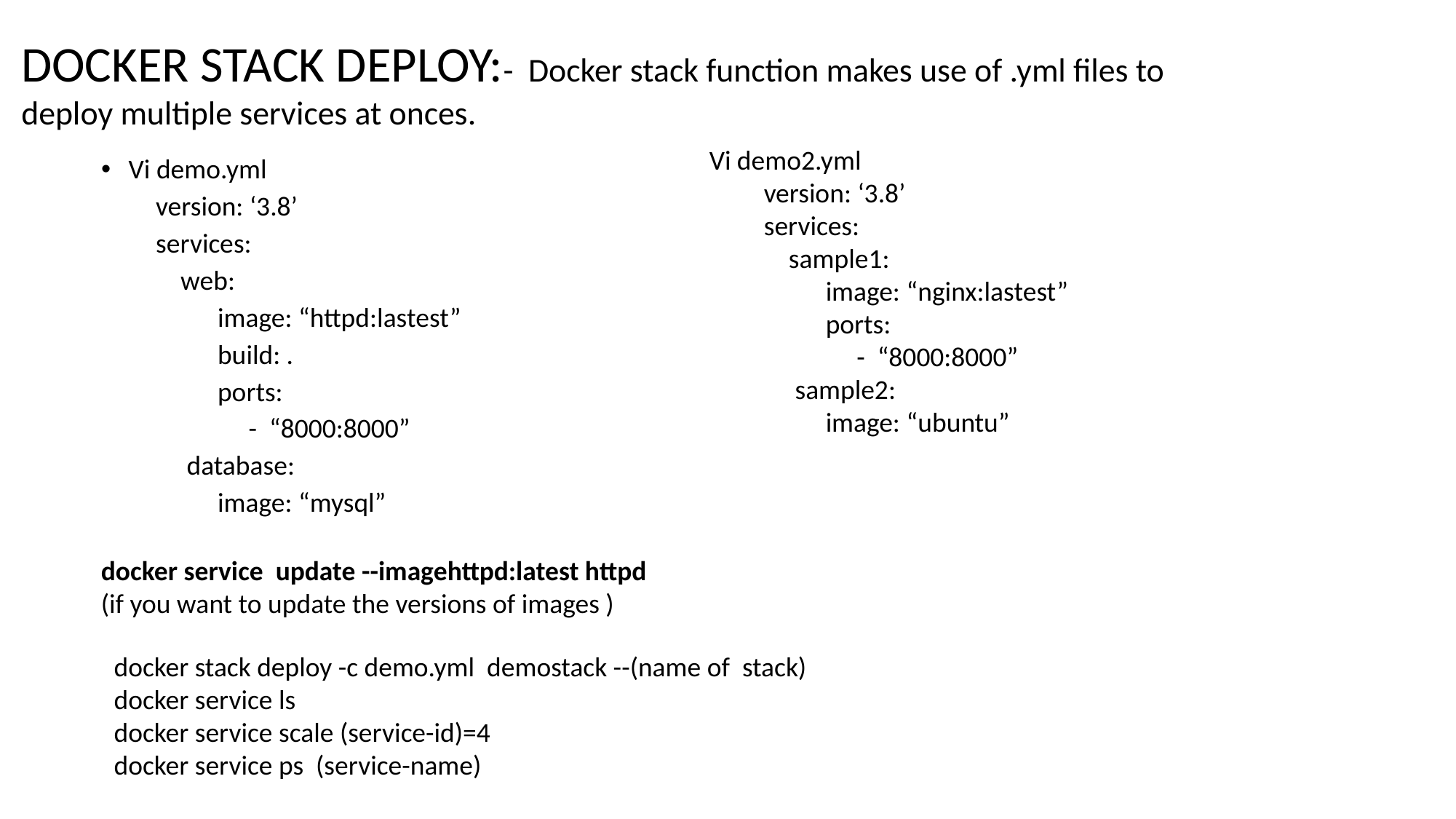

# DOCKER STACK DEPLOY:- Docker stack function makes use of .yml files to deploy multiple services at onces.
Vi demo2.yml
version: ‘3.8’
services:
    sample1:
          image: “nginx:lastest”
          ports:
               -  “8000:8000”
     sample2:
          image: “ubuntu”

Vi demo.yml
version: ‘3.8’
services:
    web:
          image: “httpd:lastest”
          build: .
          ports:
               -  “8000:8000”
     database:
          image: “mysql”
docker service  update --imagehttpd:latest httpd
(if you want to update the versions of images )
docker stack deploy -c demo.yml  demostack --(name of  stack)
docker service ls
docker service scale (service-id)=4
docker service ps  (service-name)